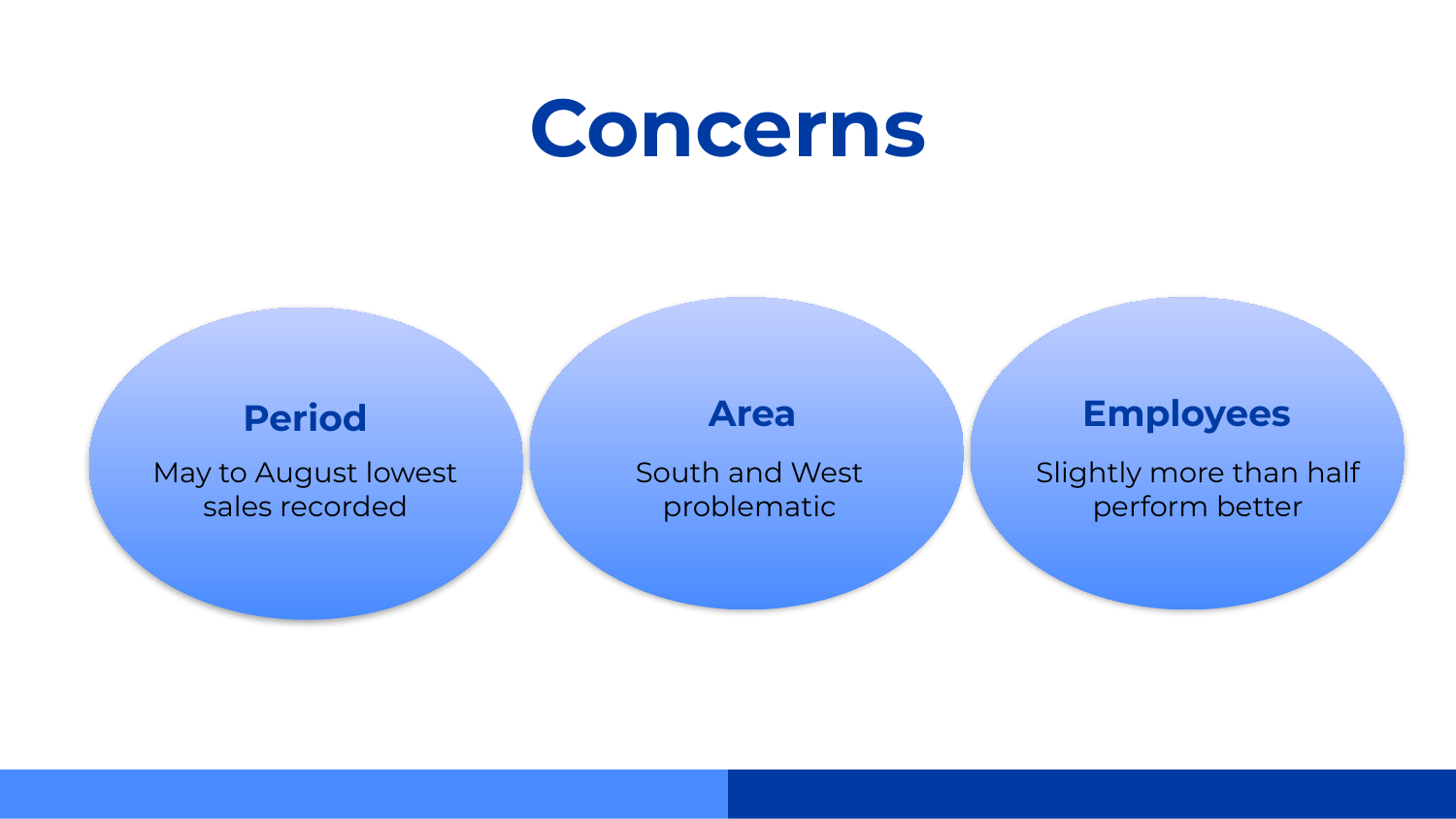

# Concerns

Area
Employees
Period
May to August lowest sales recorded
South and West problematic
Slightly more than half perform better